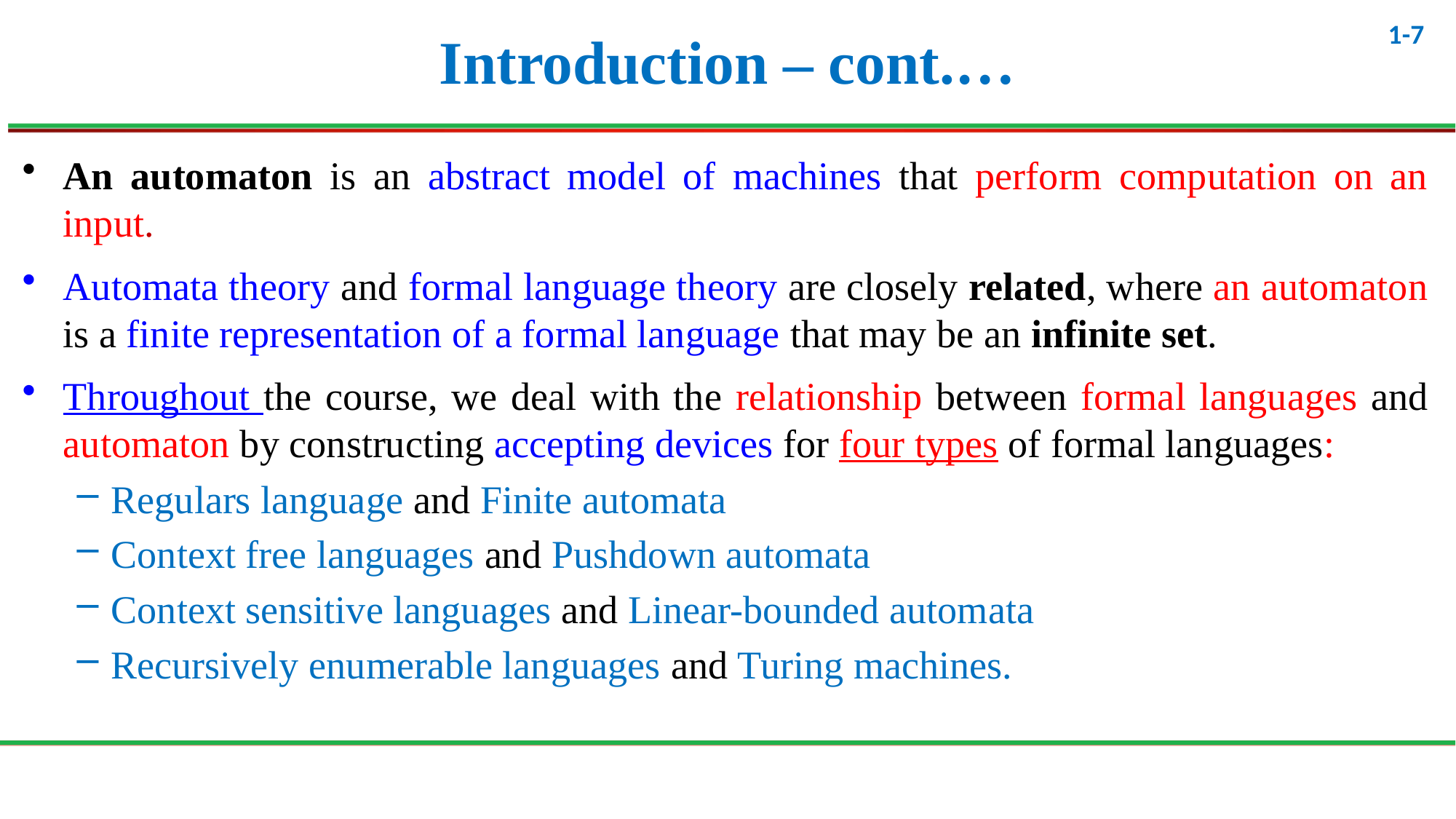

# Introduction – cont.…
An automaton is an abstract model of machines that perform computation on an input.
Automata theory and formal language theory are closely related, where an automaton is a finite representation of a formal language that may be an infinite set.
Throughout the course, we deal with the relationship between formal languages and automaton by constructing accepting devices for four types of formal languages:
Regulars language and Finite automata
Context free languages and Pushdown automata
Context sensitive languages and Linear-bounded automata
Recursively enumerable languages and Turing machines.